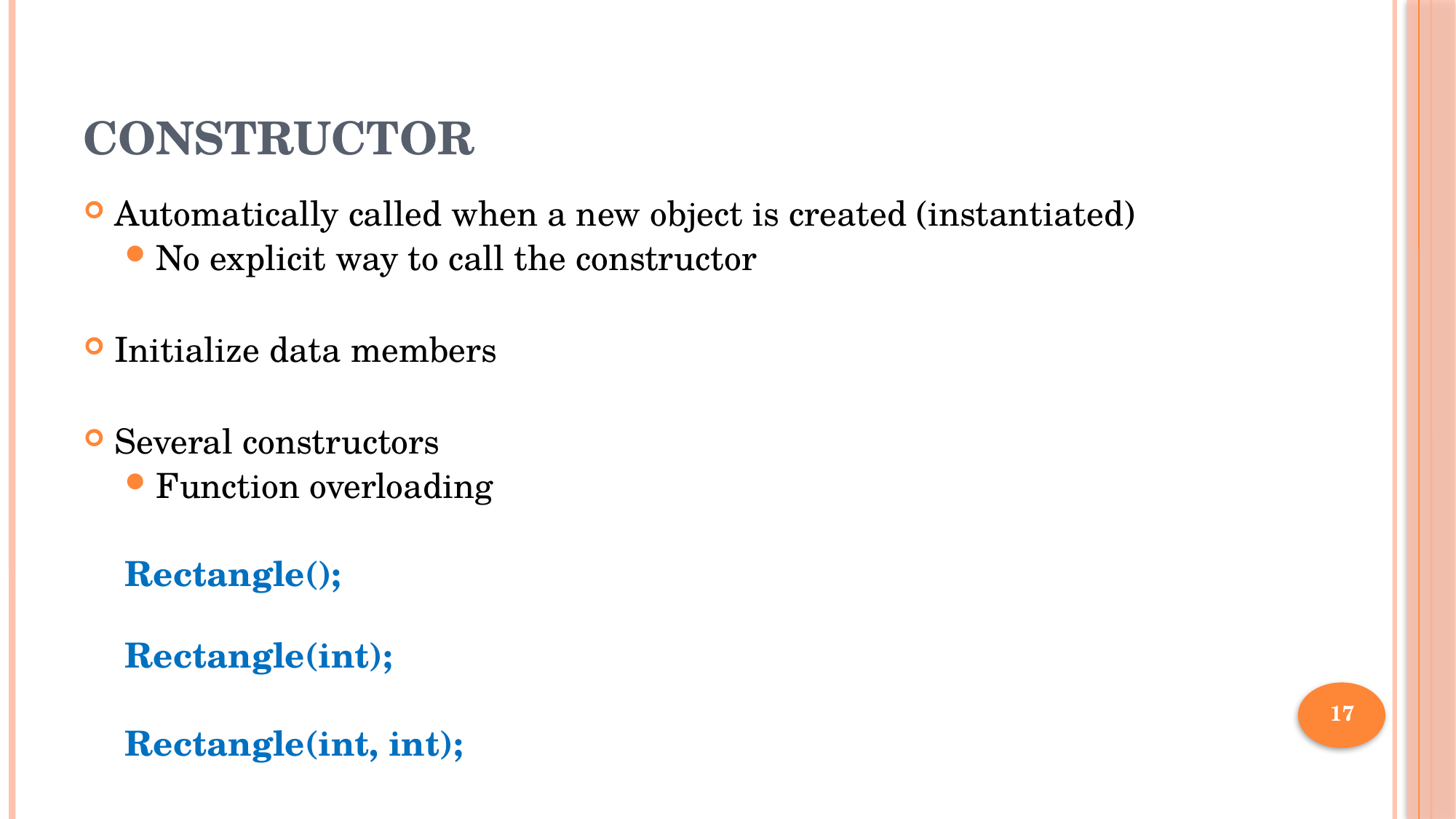

# Constructor
Automatically called when a new object is created (instantiated)
No explicit way to call the constructor

Initialize data members

Several constructors
Function overloading

	Rectangle();
	Rectangle(int);

	Rectangle(int, int);

17